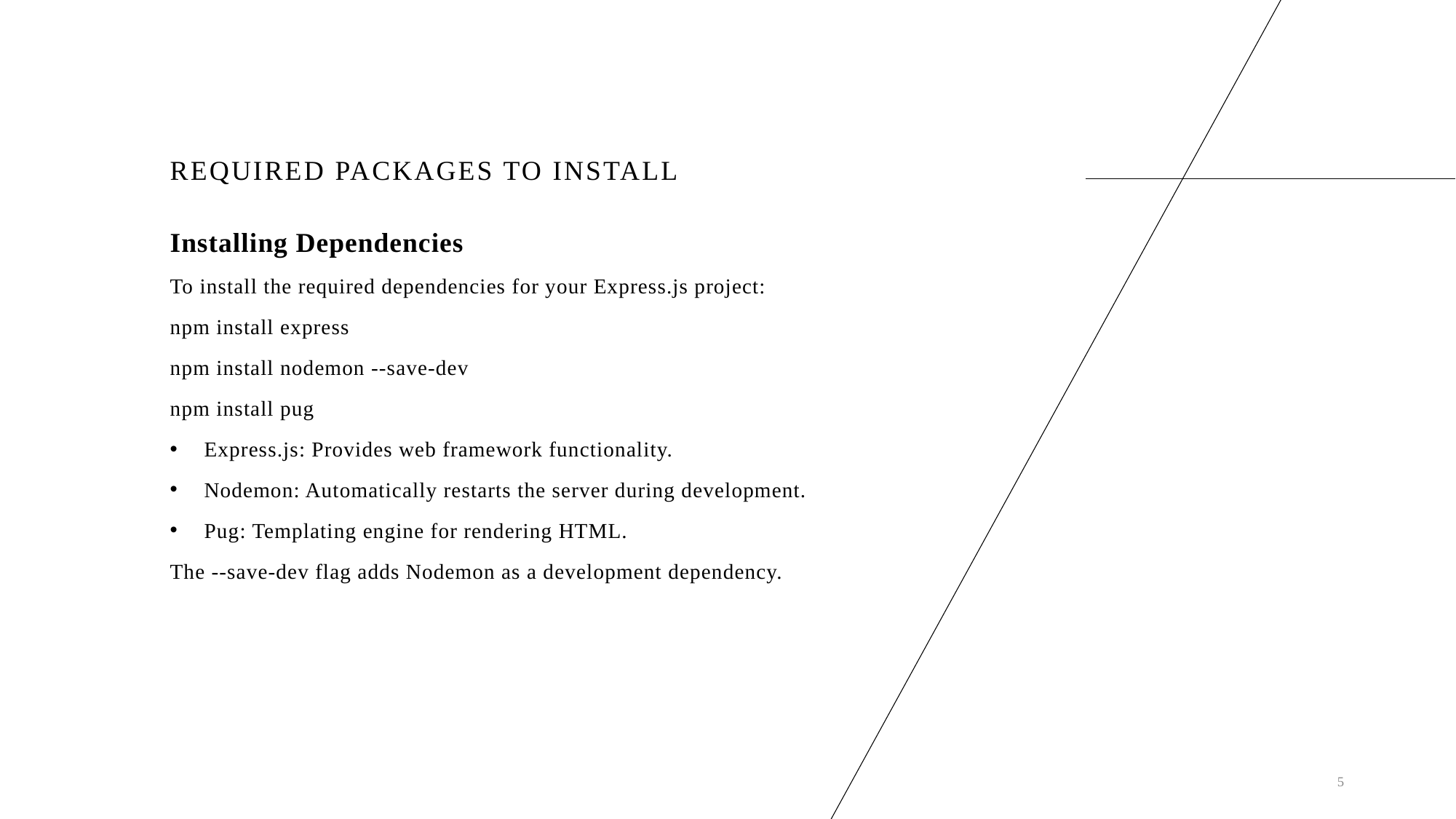

# Required Packages to Install
Installing Dependencies
To install the required dependencies for your Express.js project:
npm install express
npm install nodemon --save-dev
npm install pug
Express.js: Provides web framework functionality.
Nodemon: Automatically restarts the server during development.
Pug: Templating engine for rendering HTML.
The --save-dev flag adds Nodemon as a development dependency.
5